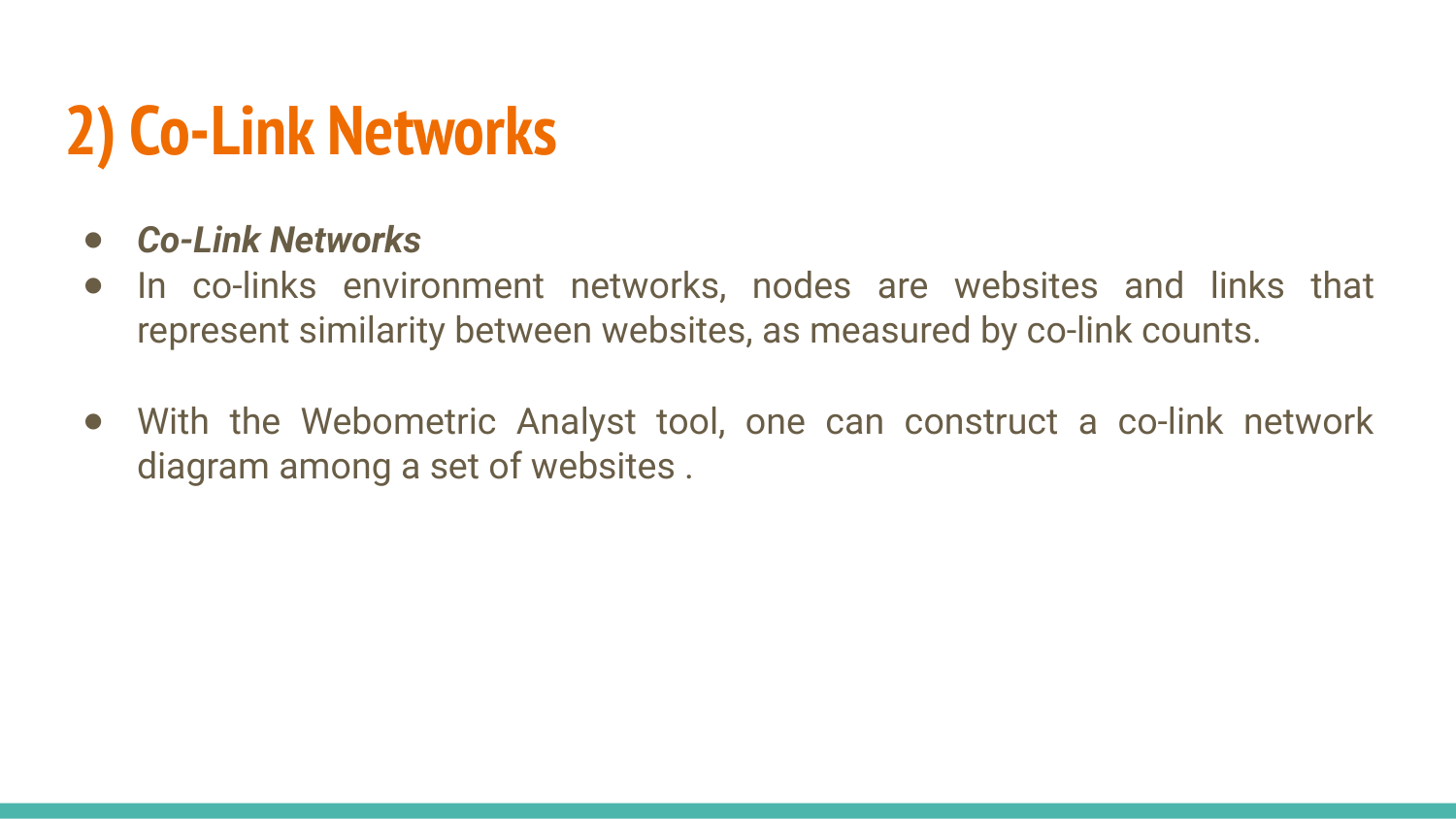

# 2) Co-Link Networks
Co-Link Networks
In co-links environment networks, nodes are websites and links that represent similarity between websites, as measured by co-link counts.

With the Webometric Analyst tool, one can construct a co-link network diagram among a set of websites .